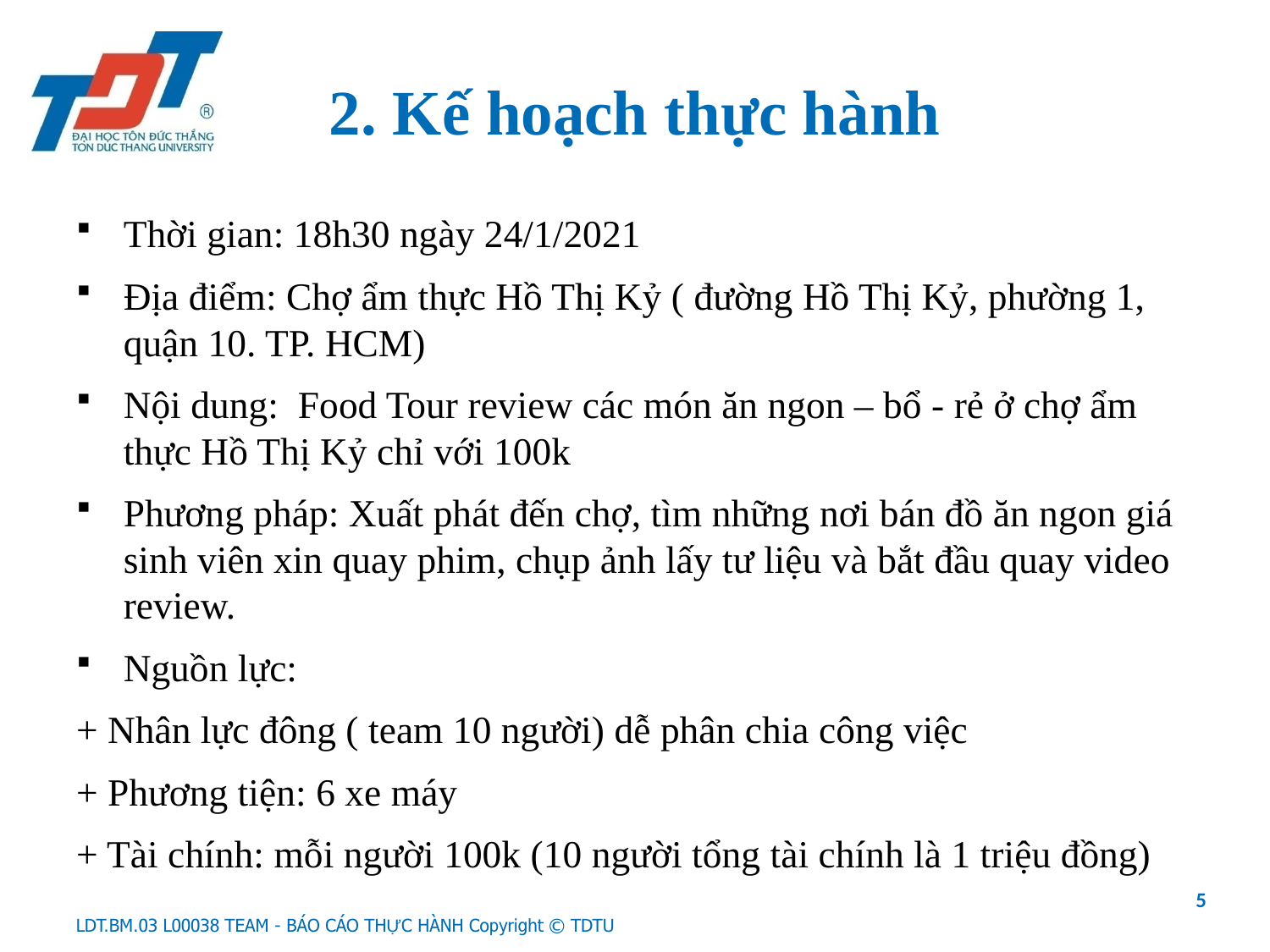

# 2. Kế hoạch thực hành
Thời gian: 18h30 ngày 24/1/2021
Địa điểm: Chợ ẩm thực Hồ Thị Kỷ ( đường Hồ Thị Kỷ, phường 1, quận 10. TP. HCM)
Nội dung:  Food Tour review các món ăn ngon – bổ - rẻ ở chợ ẩm thực Hồ Thị Kỷ chỉ với 100k
Phương pháp: Xuất phát đến chợ, tìm những nơi bán đồ ăn ngon giá sinh viên xin quay phim, chụp ảnh lấy tư liệu và bắt đầu quay video review.
Nguồn lực:
+ Nhân lực đông ( team 10 người) dễ phân chia công việc
+ Phương tiện: 6 xe máy
+ Tài chính: mỗi người 100k (10 người tổng tài chính là 1 triệu đồng)